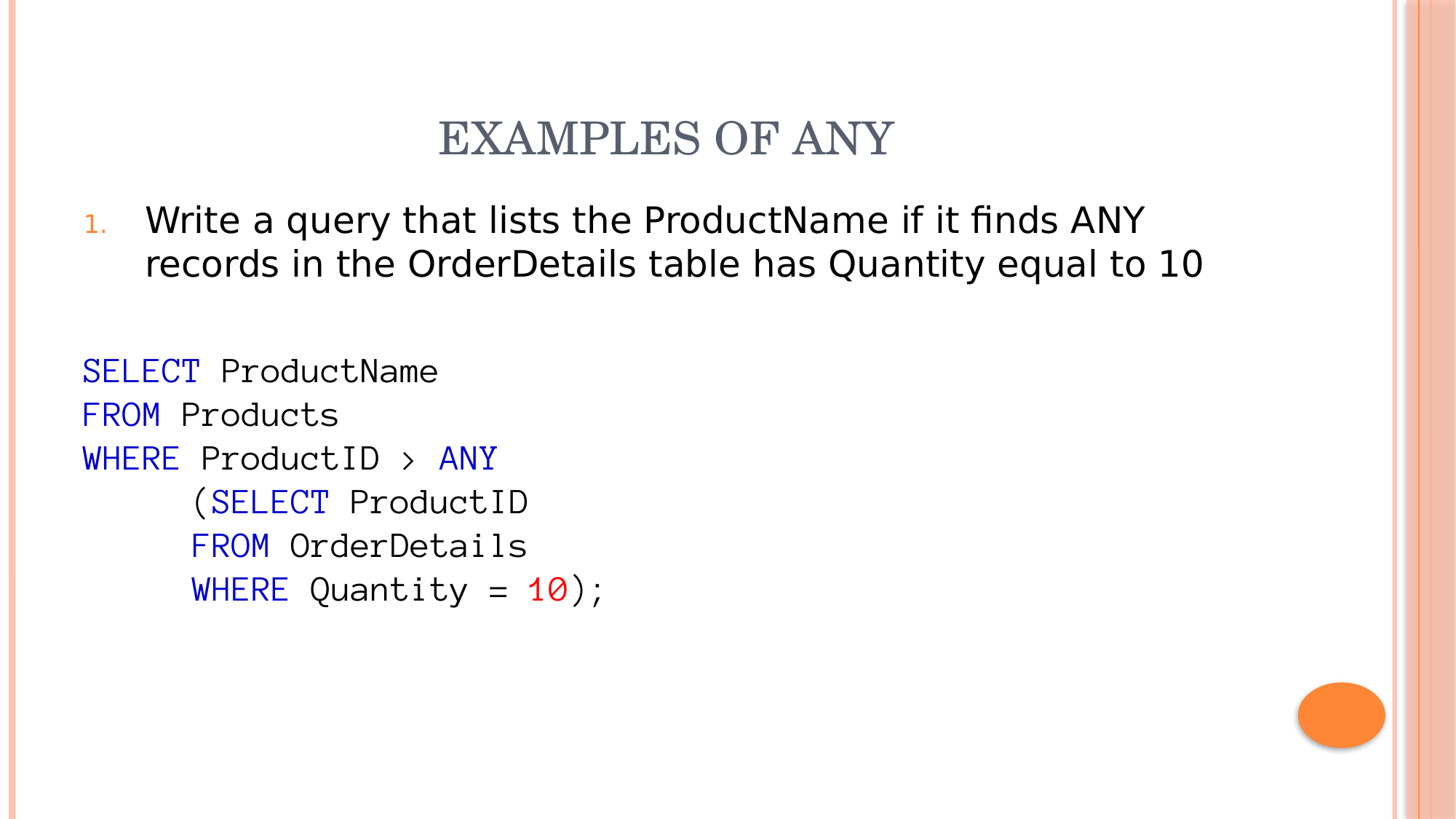

# Examples of ANY
Write a query that lists the ProductName if it finds ANY records in the OrderDetails table has Quantity equal to 10

SELECT ProductName
FROM Products
WHERE ProductID > ANY
	(SELECT ProductID
	FROM OrderDetails
	WHERE Quantity = 10);